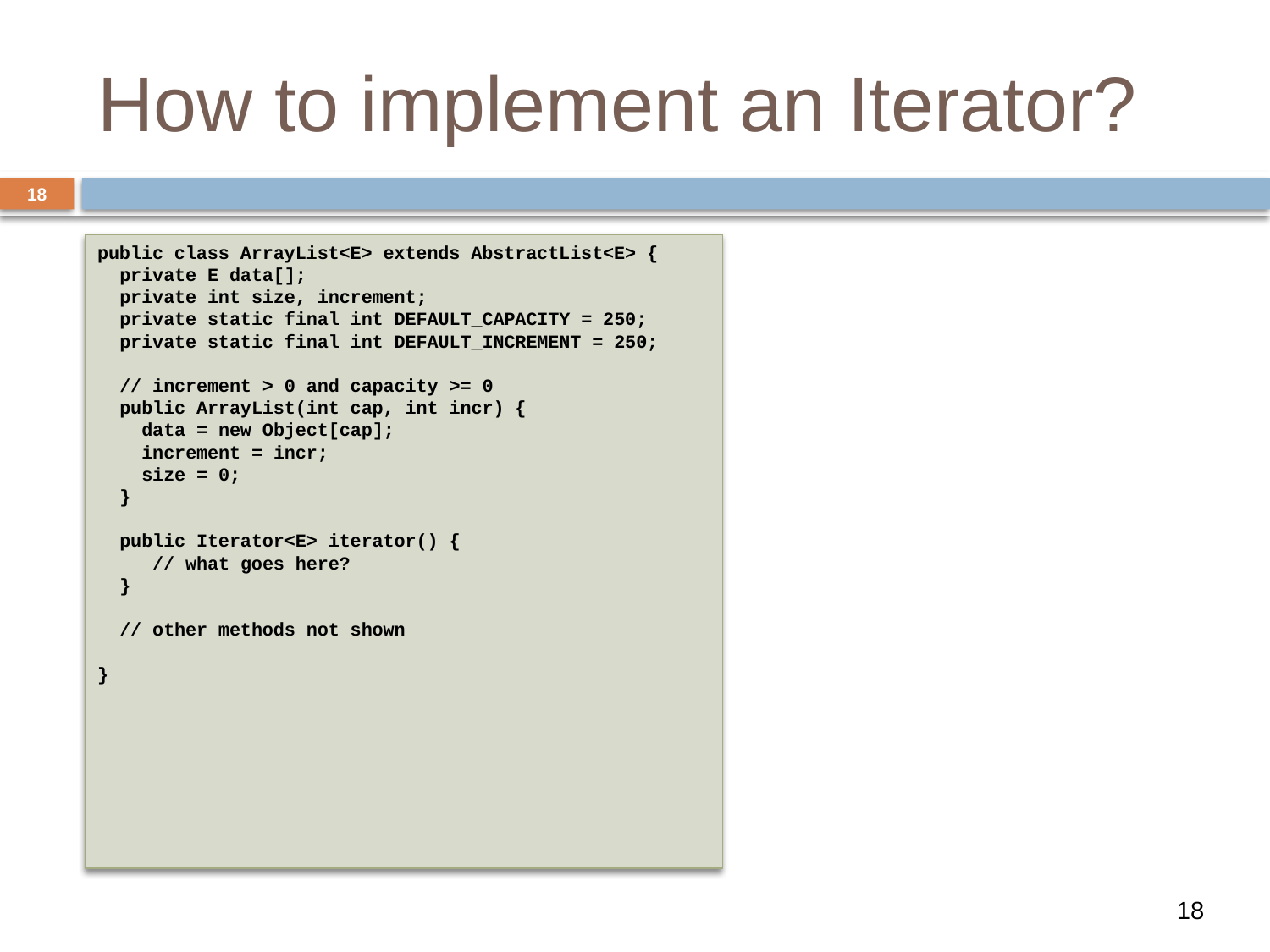

# How to implement an Iterator?
18
public class ArrayList<E> extends AbstractList<E> {
  private E data[];
  private int size, increment;
  private static final int DEFAULT_CAPACITY = 250;
  private static final int DEFAULT_INCREMENT = 250;

  // increment > 0 and capacity >= 0
  public ArrayList(int cap, int incr) {
    data = new Object[cap];
    increment = incr;
    size = 0;
  }

  public Iterator<E> iterator() {
     // what goes here?
  }

  // other methods not shown

}